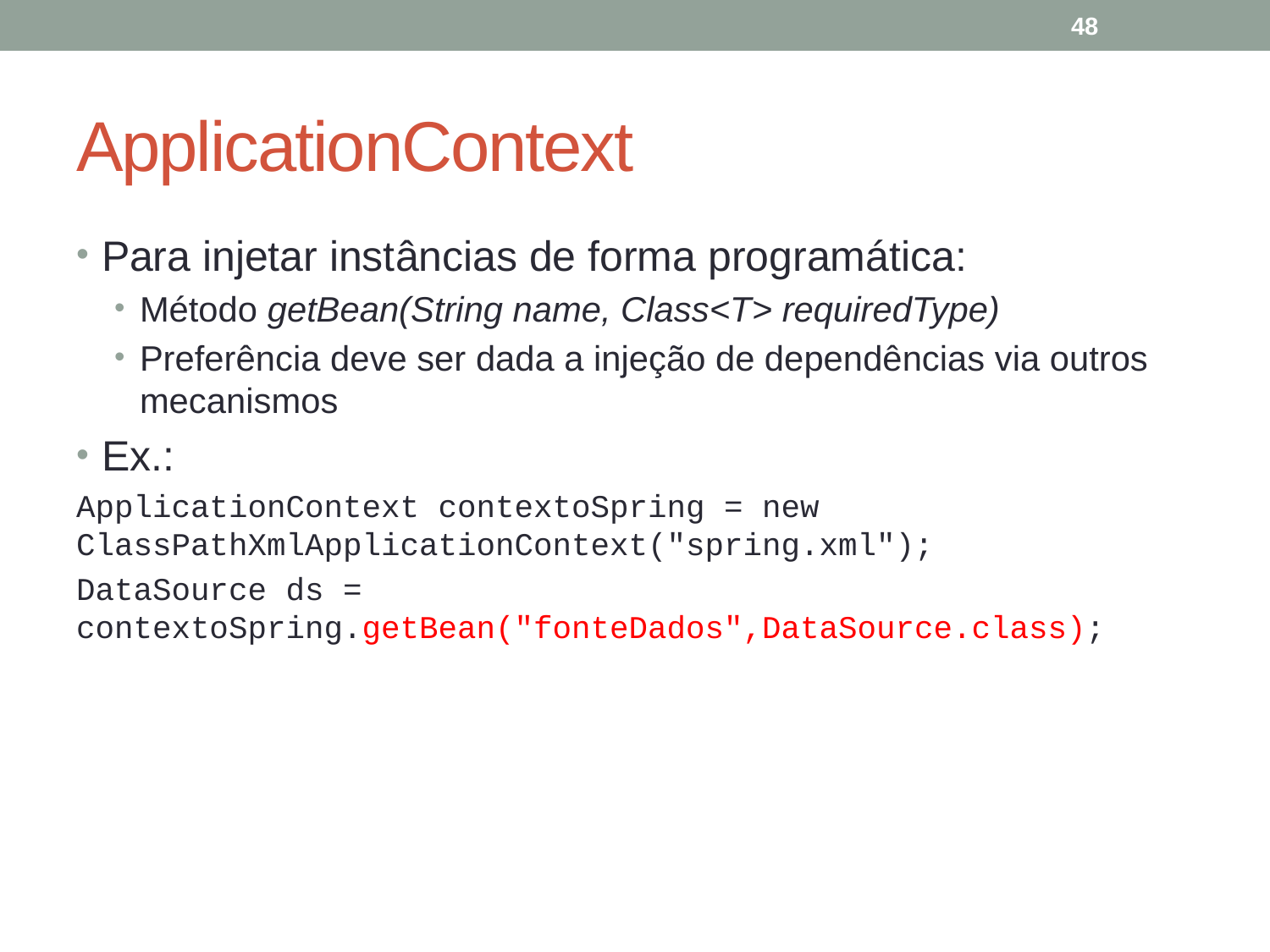

48
# ApplicationContext
Para injetar instâncias de forma programática:
Método getBean(String name, Class<T> requiredType)
Preferência deve ser dada a injeção de dependências via outros mecanismos
Ex.:
ApplicationContext contextoSpring = new ClassPathXmlApplicationContext("spring.xml");
DataSource ds = contextoSpring.getBean("fonteDados",DataSource.class);